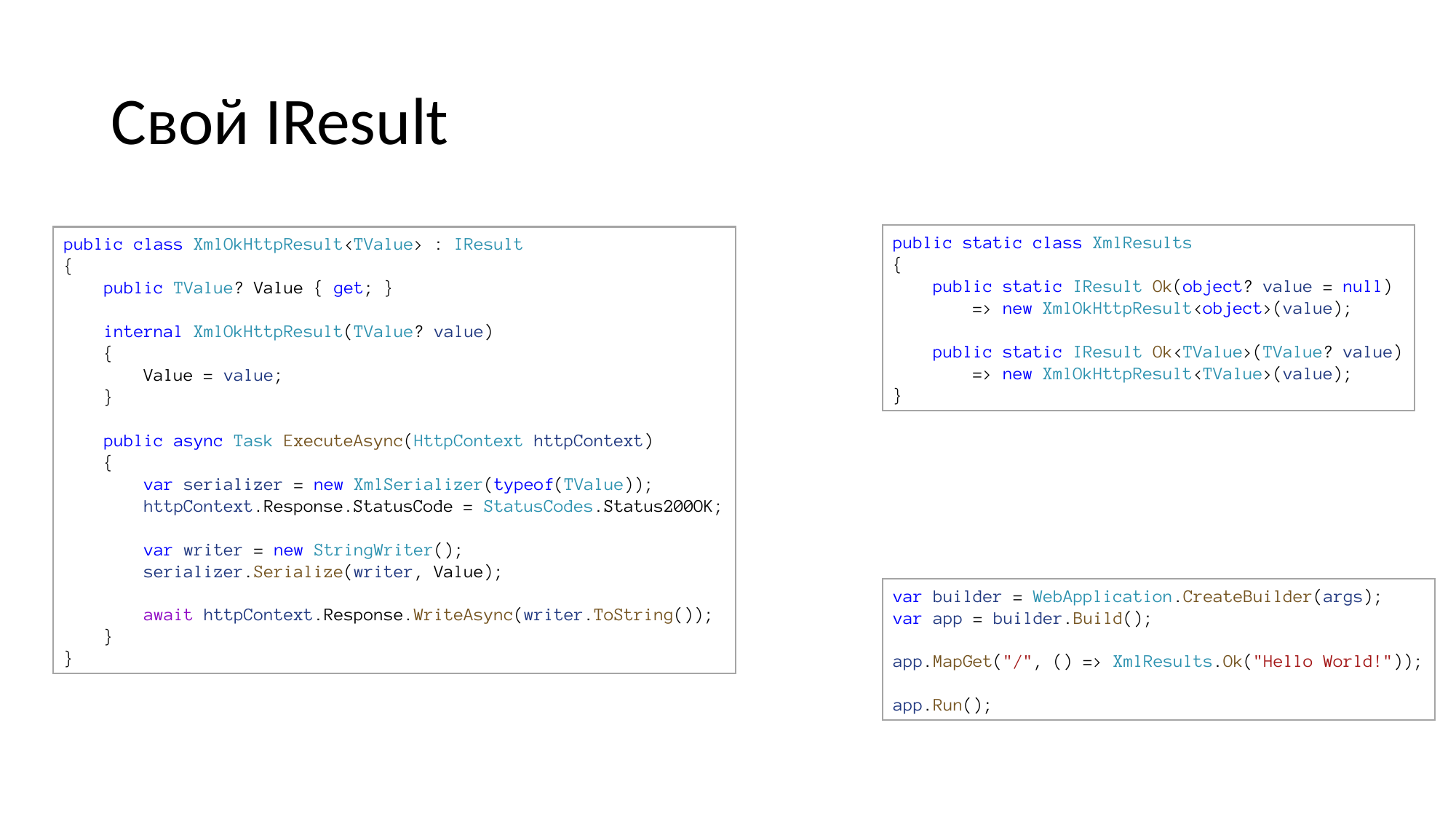

# Свой IResult
public class XmlOkHttpResult<TValue> : IResult
{
    public TValue? Value { get; }
    internal XmlOkHttpResult(TValue? value)
    {
        Value = value;
    }
    public async Task ExecuteAsync(HttpContext httpContext)
    {
        var serializer = new XmlSerializer(typeof(TValue));
        httpContext.Response.StatusCode = StatusCodes.Status200OK;
        var writer = new StringWriter();
        serializer.Serialize(writer, Value);
        await httpContext.Response.WriteAsync(writer.ToString());
    }
}
public static class XmlResults
{
    public static IResult Ok(object? value = null)
        => new XmlOkHttpResult<object>(value);
    public static IResult Ok<TValue>(TValue? value)
        => new XmlOkHttpResult<TValue>(value);
}
var builder = WebApplication.CreateBuilder(args);
var app = builder.Build();
app.MapGet("/", () => XmlResults.Ok("Hello World!"));
app.Run();